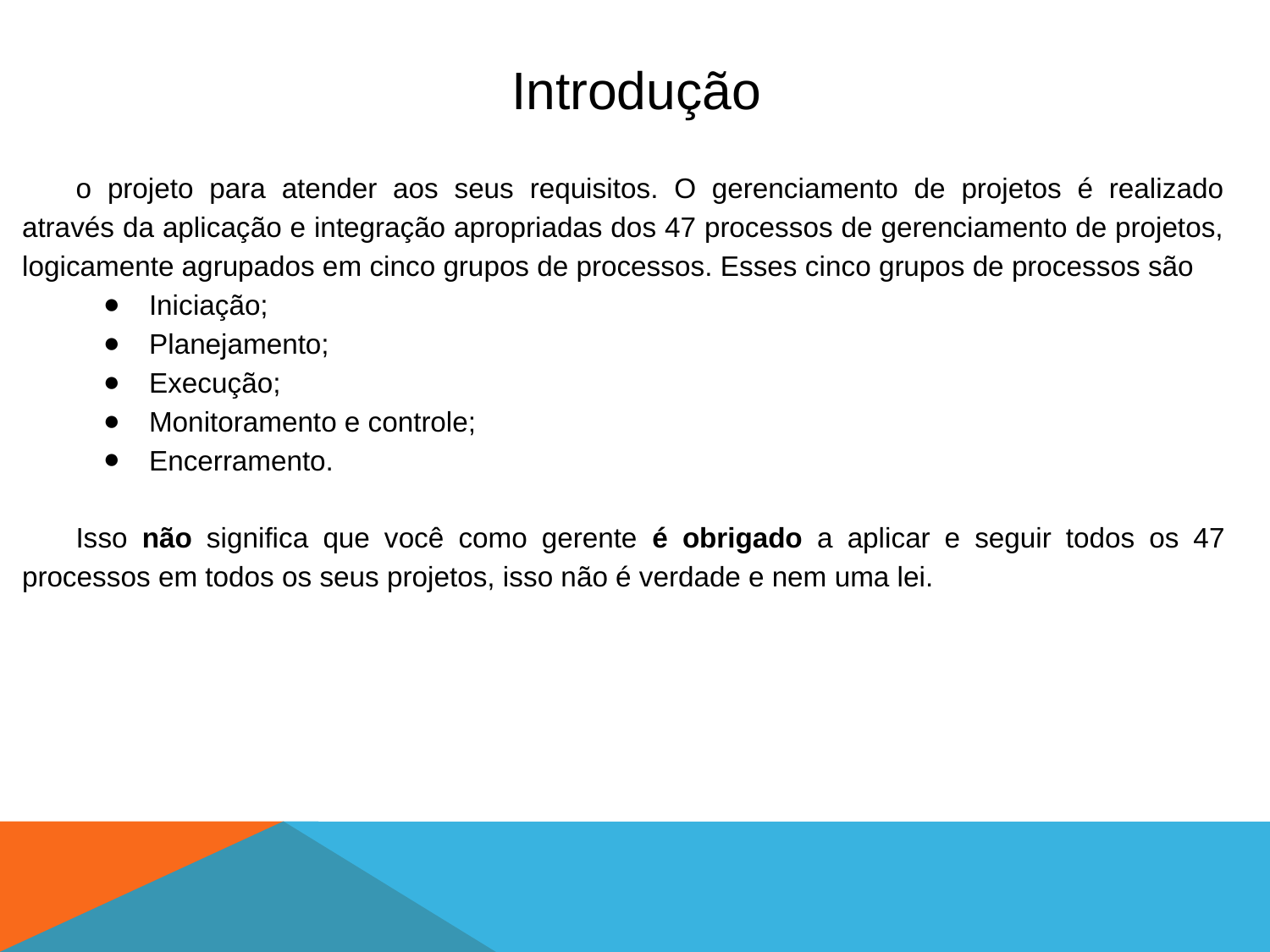

# Introdução
o projeto para atender aos seus requisitos. O gerenciamento de projetos é realizado através da aplicação e integração apropriadas dos 47 processos de gerenciamento de projetos, logicamente agrupados em cinco grupos de processos. Esses cinco grupos de processos são
Iniciação;
Planejamento;
Execução;
Monitoramento e controle;
Encerramento.

Isso não significa que você como gerente é obrigado a aplicar e seguir todos os 47 processos em todos os seus projetos, isso não é verdade e nem uma lei.